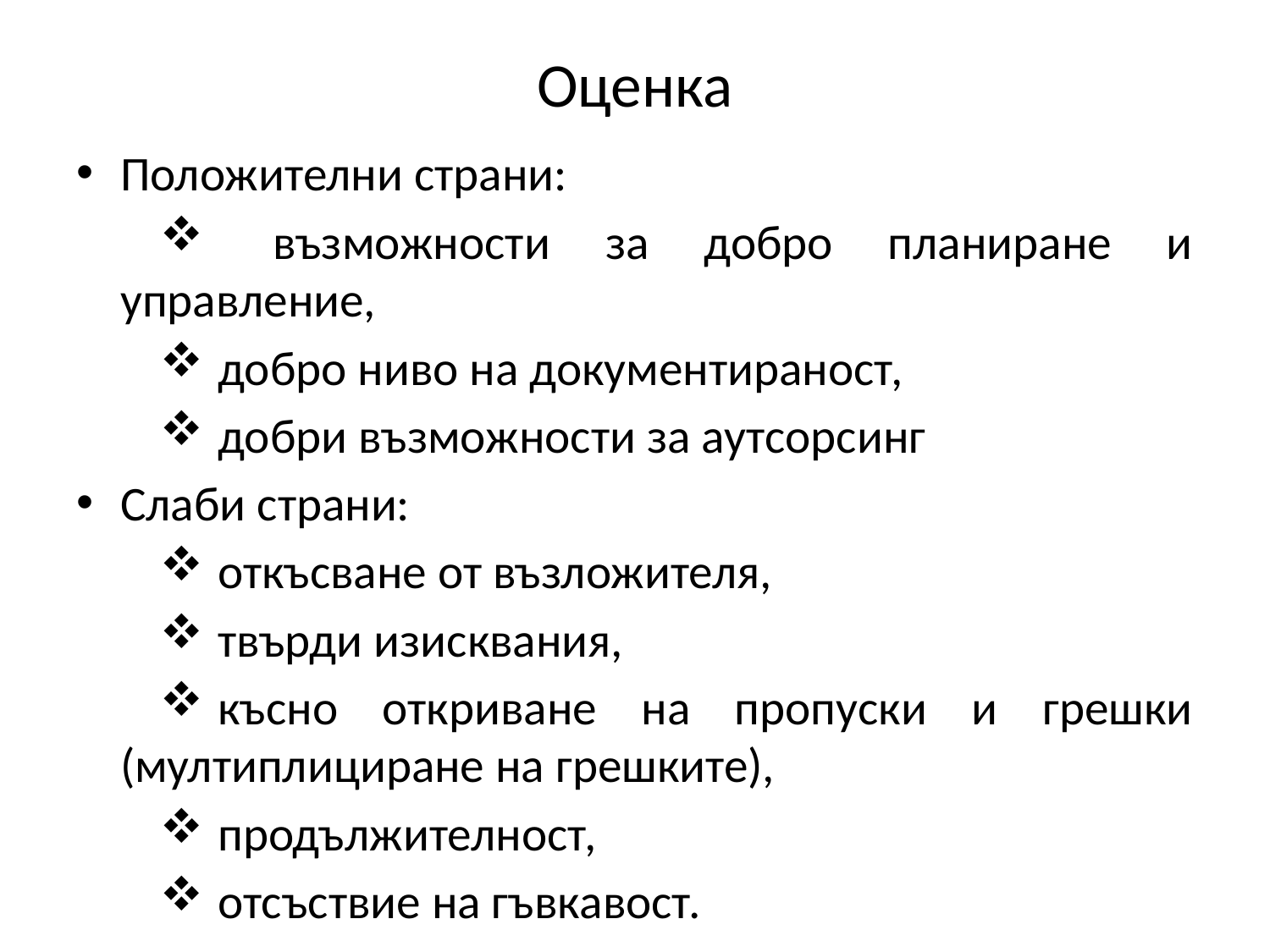

# Оценка
Положителни страни:
 възможности за добро планиране и управление,
добро ниво на документираност,
добри възможности за аутсорсинг
Слаби страни:
откъсване от възложителя,
твърди изисквания,
късно откриване на пропуски и грешки (мултиплициране на грешките),
продължителност,
отсъствие на гъвкавост.